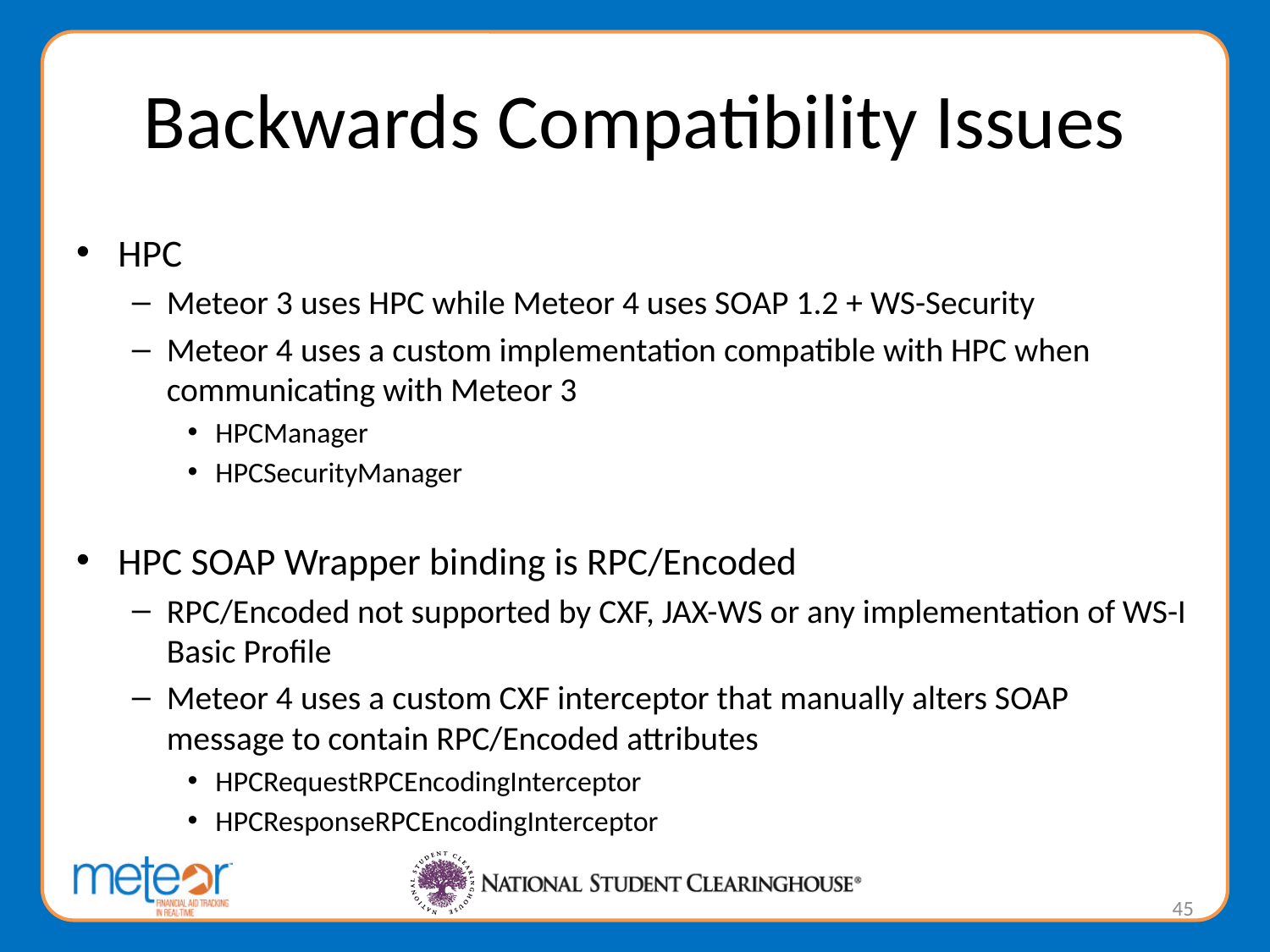

# Backwards Compatibility Issues
HPC
Meteor 3 uses HPC while Meteor 4 uses SOAP 1.2 + WS-Security
Meteor 4 uses a custom implementation compatible with HPC when communicating with Meteor 3
HPCManager
HPCSecurityManager

HPC SOAP Wrapper binding is RPC/Encoded
RPC/Encoded not supported by CXF, JAX-WS or any implementation of WS-I Basic Profile
Meteor 4 uses a custom CXF interceptor that manually alters SOAP message to contain RPC/Encoded attributes
HPCRequestRPCEncodingInterceptor
HPCResponseRPCEncodingInterceptor

45